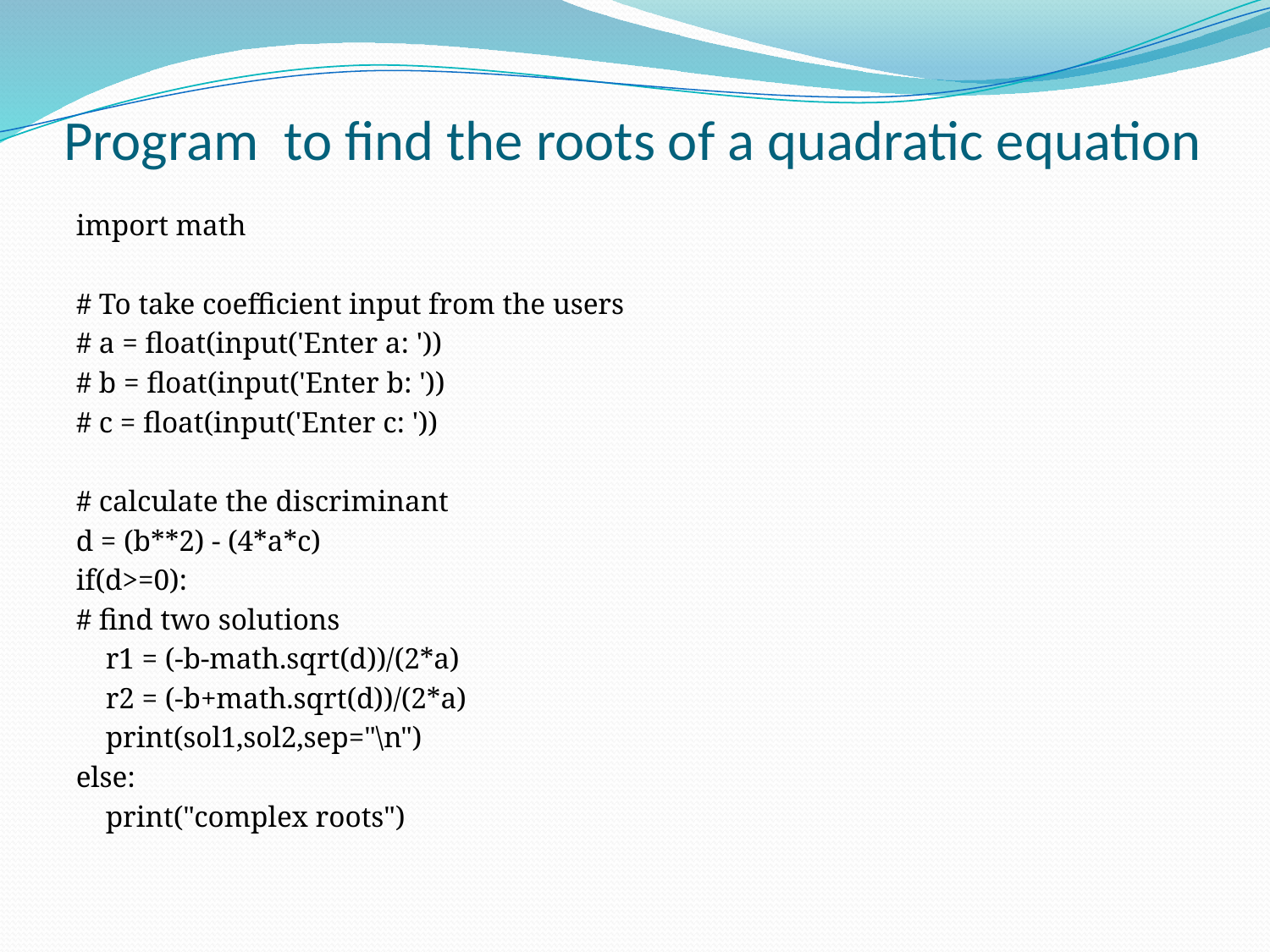

# Program  to find the roots of a quadratic equation
import math

# To take coefficient input from the users
# a = float(input('Enter a: '))
# b = float(input('Enter b: '))
# c = float(input('Enter c: '))

# calculate the discriminant
d = (b**2) - (4*a*c)
if(d>=0):
# find two solutions
    r1 = (-b-math.sqrt(d))/(2*a)
    r2 = (-b+math.sqrt(d))/(2*a)
    print(sol1,sol2,sep="\n")
else:
    print("complex roots")